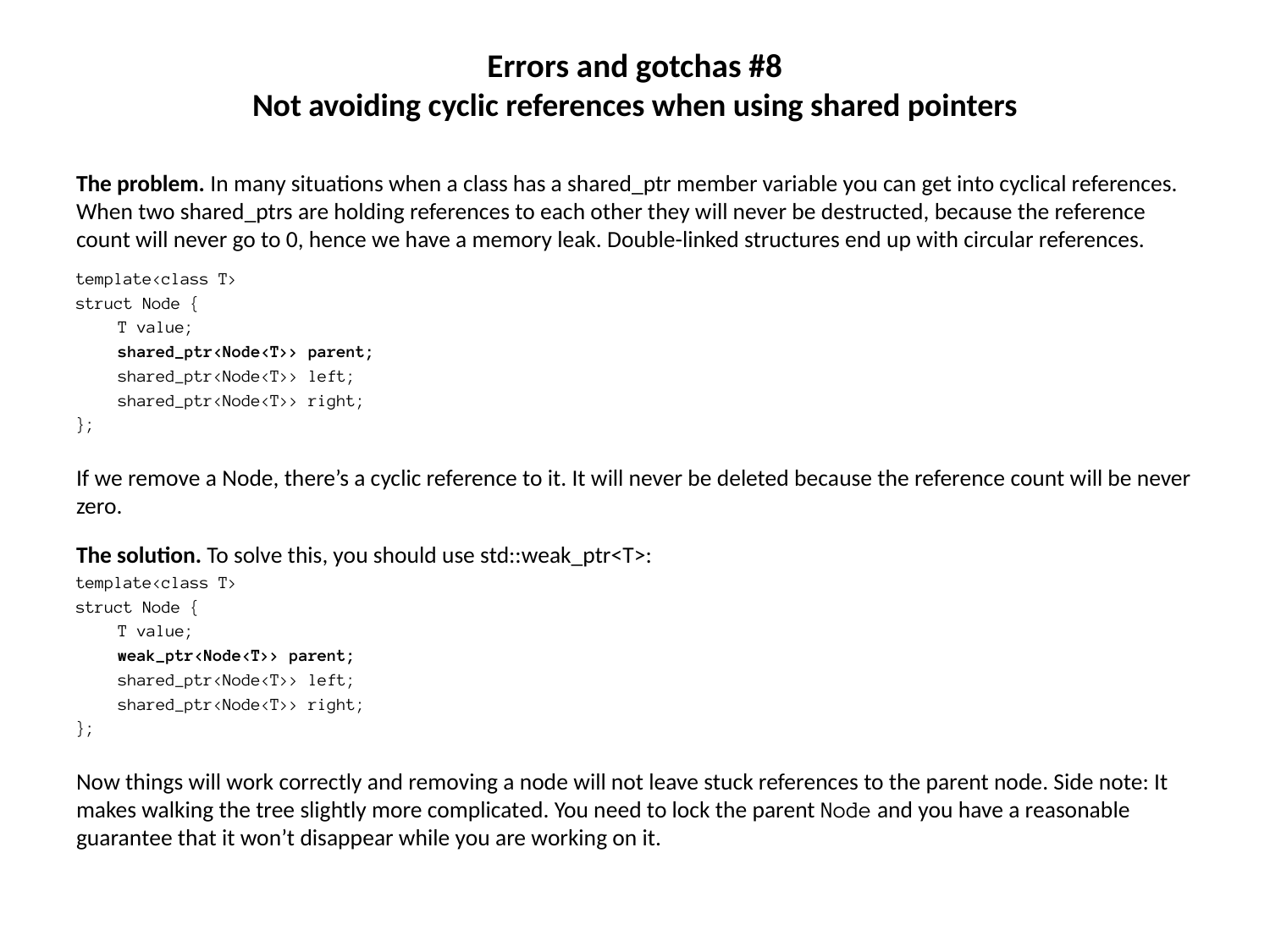

# Errors and gotchas #8 Not avoiding cyclic references when using shared pointers
The problem. In many situations when a class has a shared_ptr member variable you can get into cyclical references. When two shared_ptrs are holding references to each other they will never be destructed, because the reference count will never go to 0, hence we have a memory leak. Double-linked structures end up with circular references.

template<class T>
struct Node {
	T value;
	shared_ptr<Node<T>> parent;
	shared_ptr<Node<T>> left;
	shared_ptr<Node<T>> right;
};

If we remove a Node, there’s a cyclic reference to it. It will never be deleted because the reference count will be never zero.

The solution. To solve this, you should use std::weak_ptr<T>:
template<class T>
struct Node {
	T value;
	weak_ptr<Node<T>> parent;
	shared_ptr<Node<T>> left;
	shared_ptr<Node<T>> right;
};

Now things will work correctly and removing a node will not leave stuck references to the parent node. Side note: It makes walking the tree slightly more complicated. You need to lock the parent Node and you have a reasonable guarantee that it won’t disappear while you are working on it.